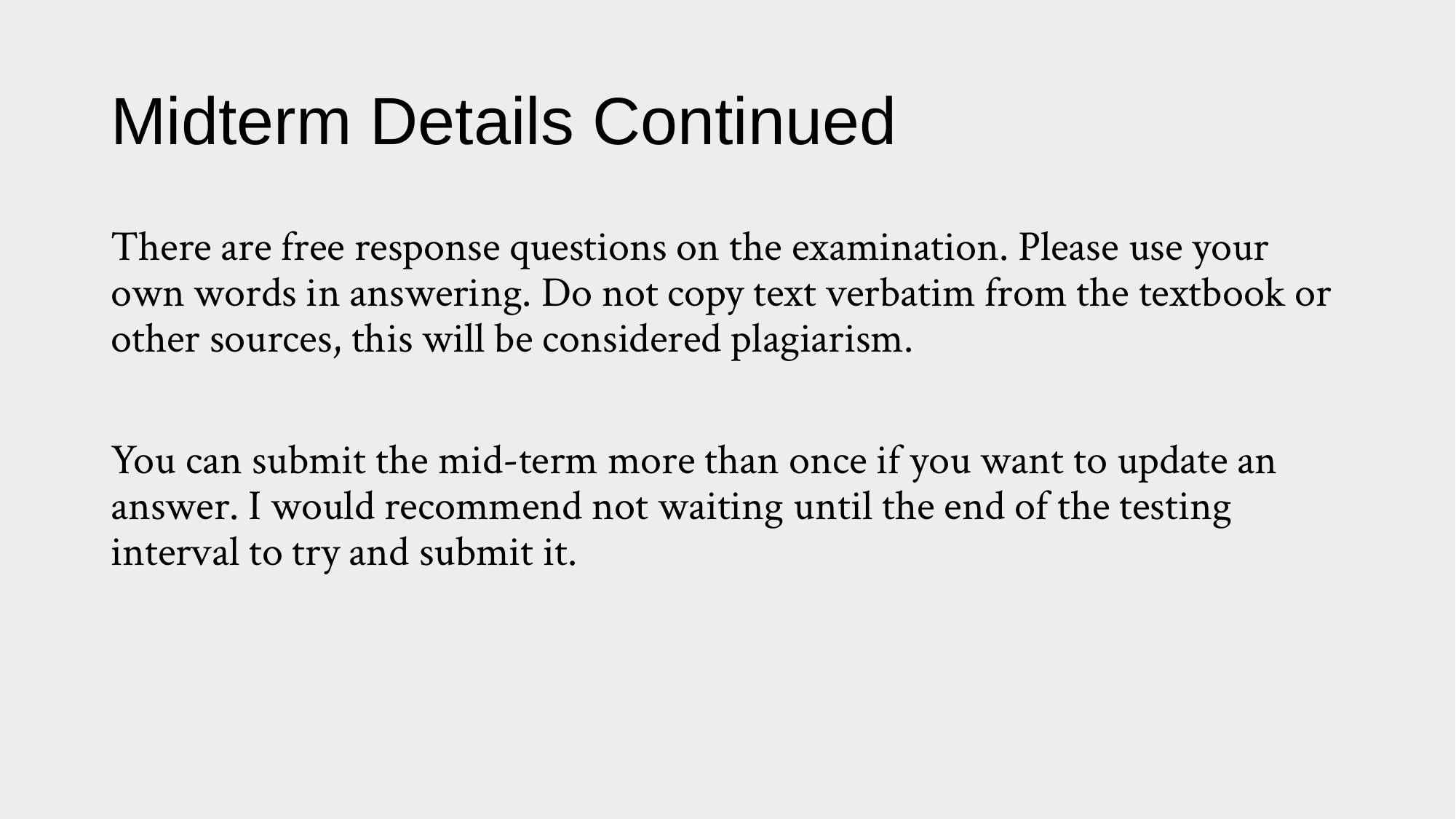

# Midterm Details Continued
There are free response questions on the examination. Please use your own words in answering. Do not copy text verbatim from the textbook or other sources, this will be considered plagiarism.

You can submit the mid-term more than once if you want to update an answer. I would recommend not waiting until the end of the testing interval to try and submit it.